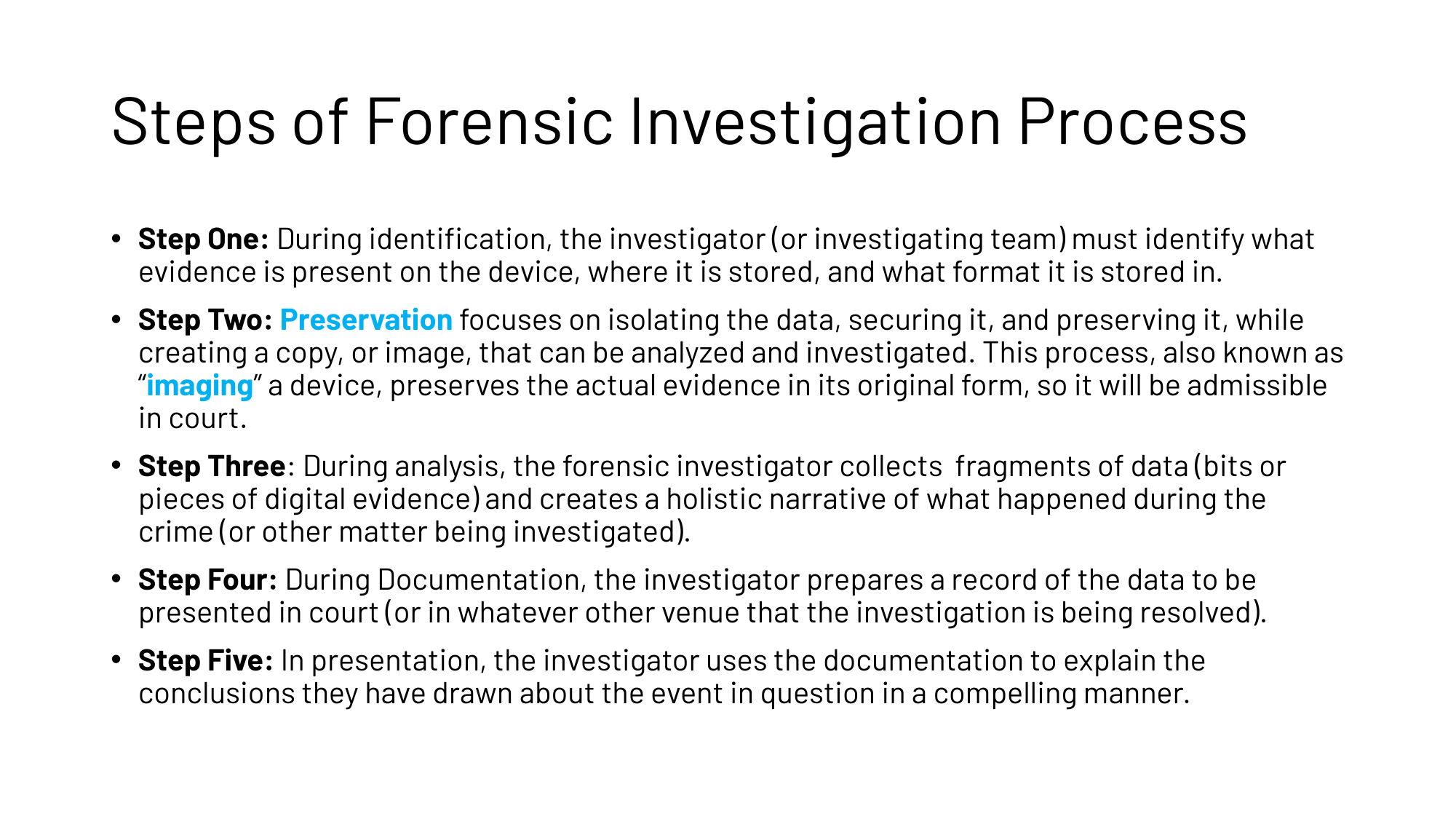

# Steps of Forensic Investigation Process
Step One: During identification, the investigator (or investigating team) must identify what evidence is present on the device, where it is stored, and what format it is stored in.
Step Two: Preservation focuses on isolating the data, securing it, and preserving it, while creating a copy, or image, that can be analyzed and investigated. This process, also known as “imaging” a device, preserves the actual evidence in its original form, so it will be admissible in court.
Step Three: During analysis, the forensic investigator collects  fragments of data (bits or pieces of digital evidence) and creates a holistic narrative of what happened during the crime (or other matter being investigated).
Step Four: During Documentation, the investigator prepares a record of the data to be presented in court (or in whatever other venue that the investigation is being resolved).
Step Five: In presentation, the investigator uses the documentation to explain the conclusions they have drawn about the event in question in a compelling manner.